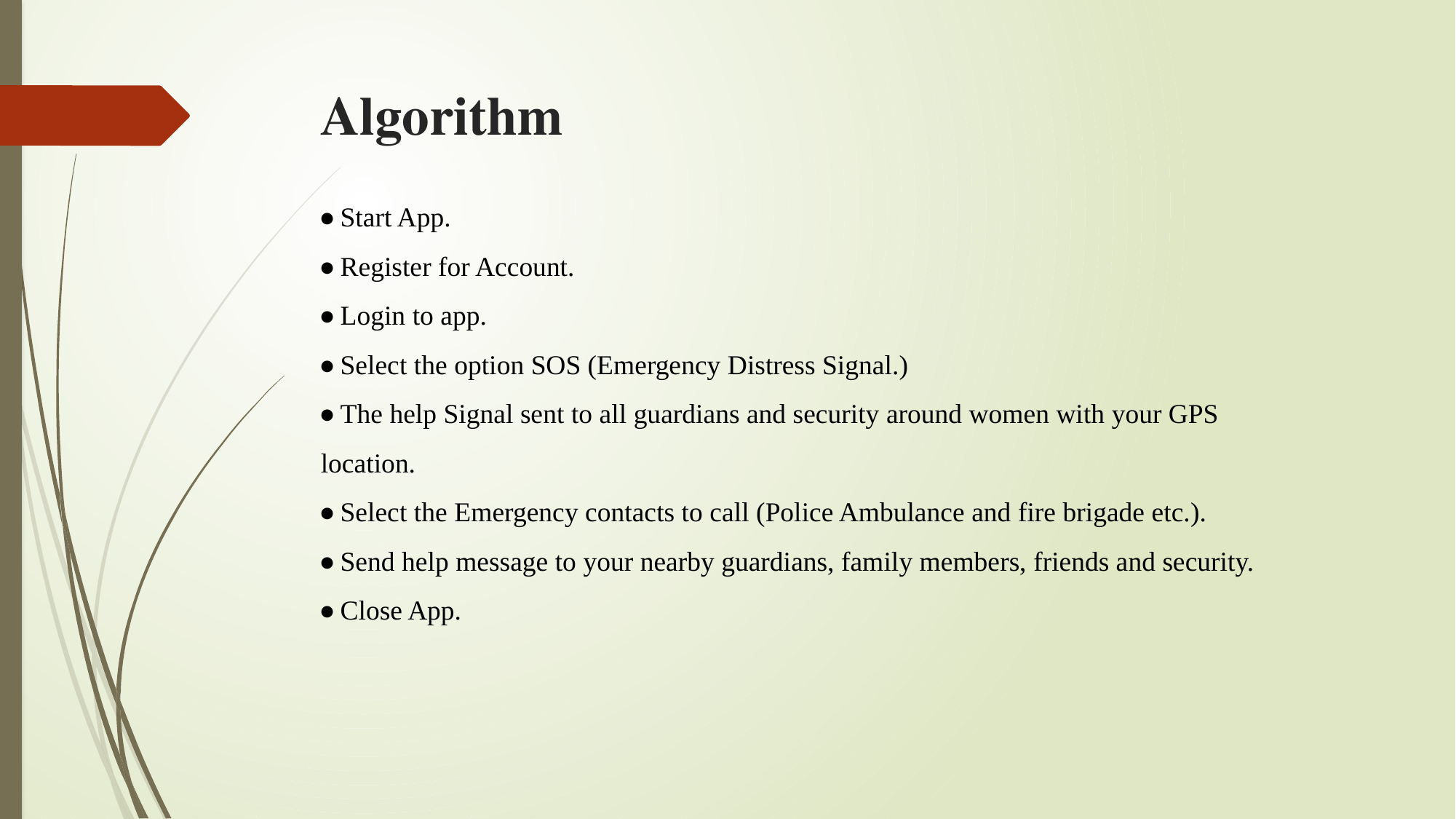

# Algorithm
⦁ Start App.
⦁ Register for Account.
⦁ Login to app.
⦁ Select the option SOS (Emergency Distress Signal.)
⦁ The help Signal sent to all guardians and security around women with your GPS location.
⦁ Select the Emergency contacts to call (Police Ambulance and fire brigade etc.).
⦁ Send help message to your nearby guardians, family members, friends and security.
⦁ Close App.